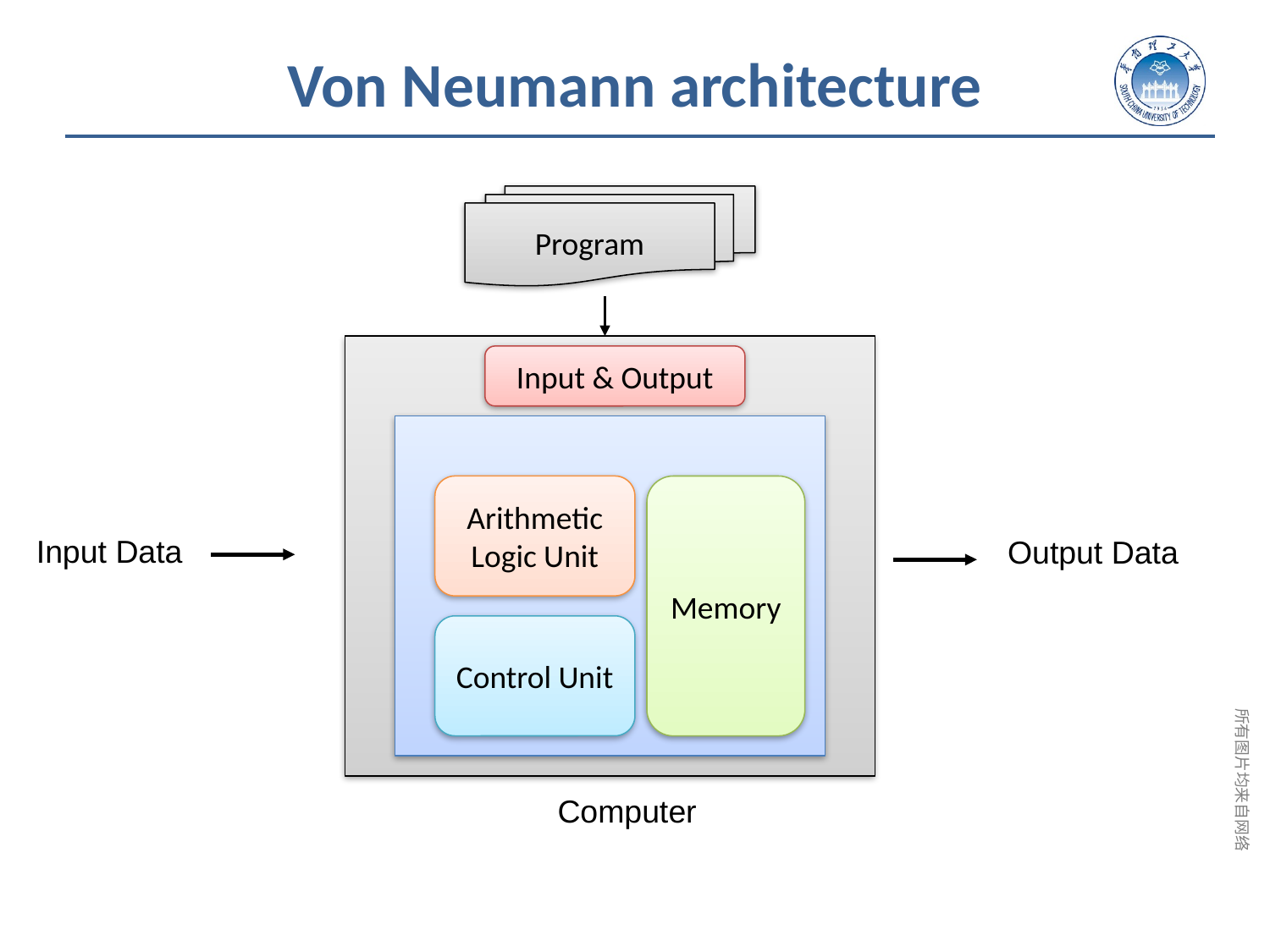

Von Neumann architecture
Program

Input & Output

Arithmetic Logic Unit
Memory
Input Data
Output Data
Control Unit
Computer